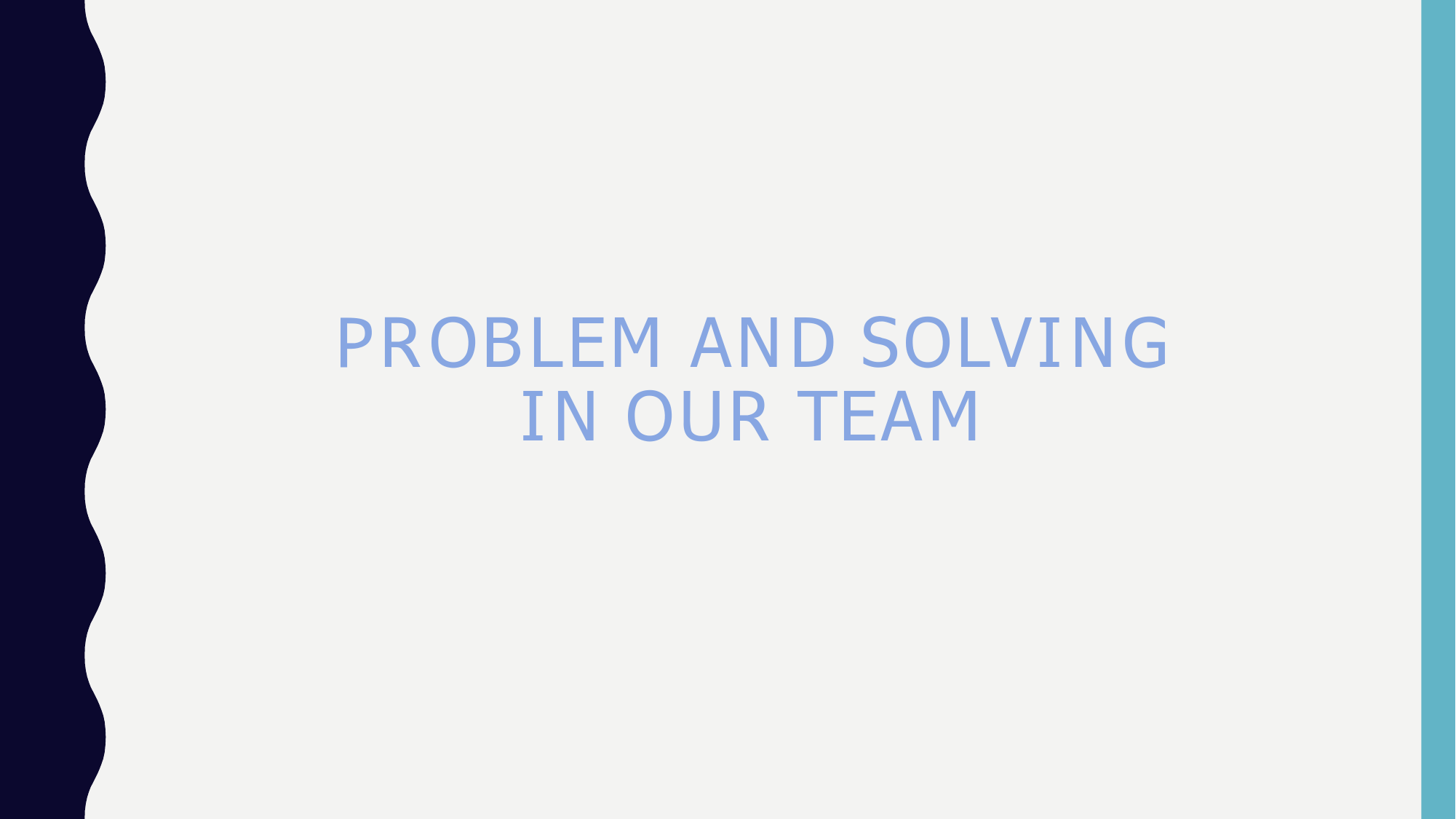

# PROBLEM AND SOLVING IN OUR TEAM